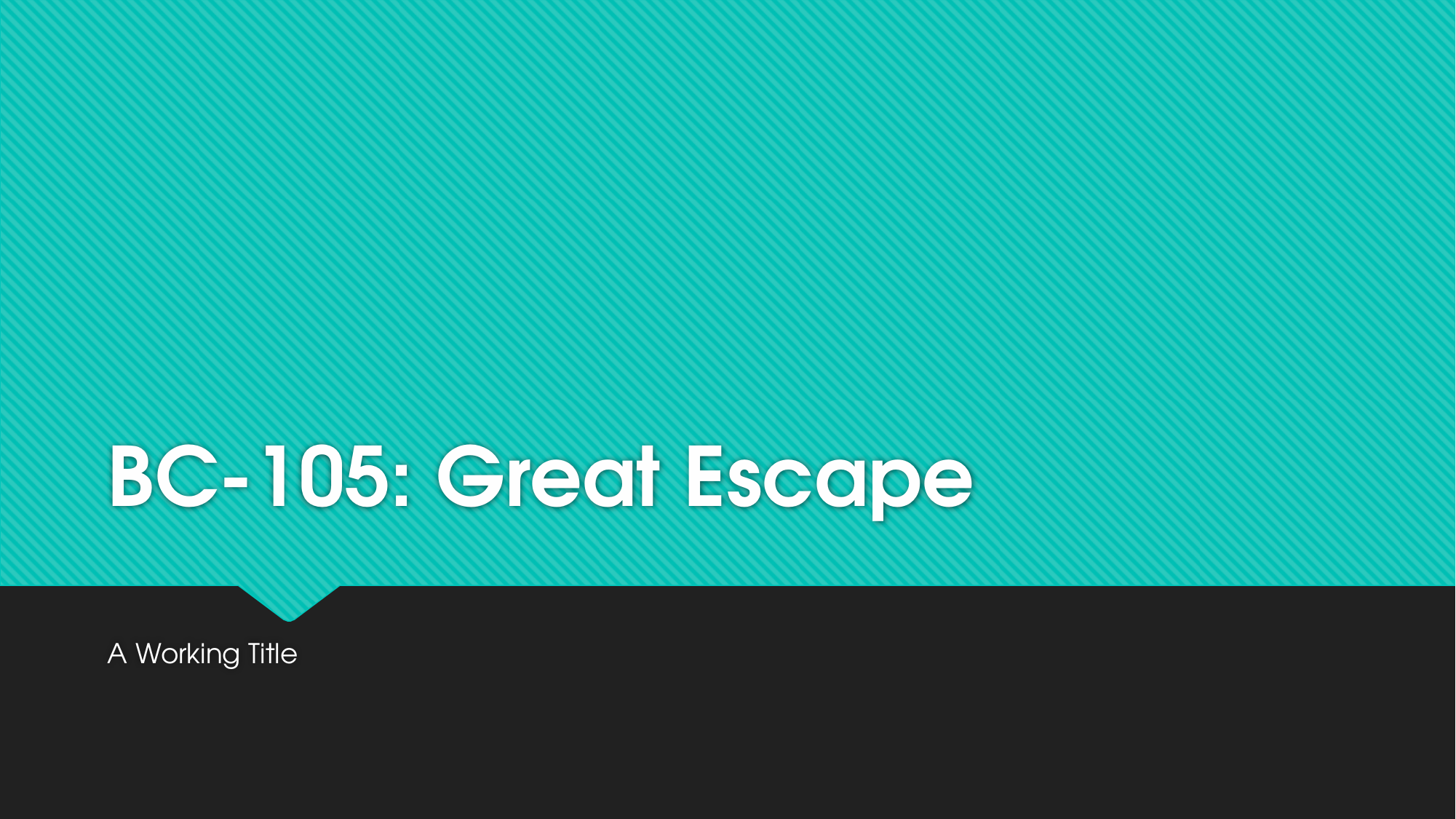

# BC-105: Great Escape
A Working Title